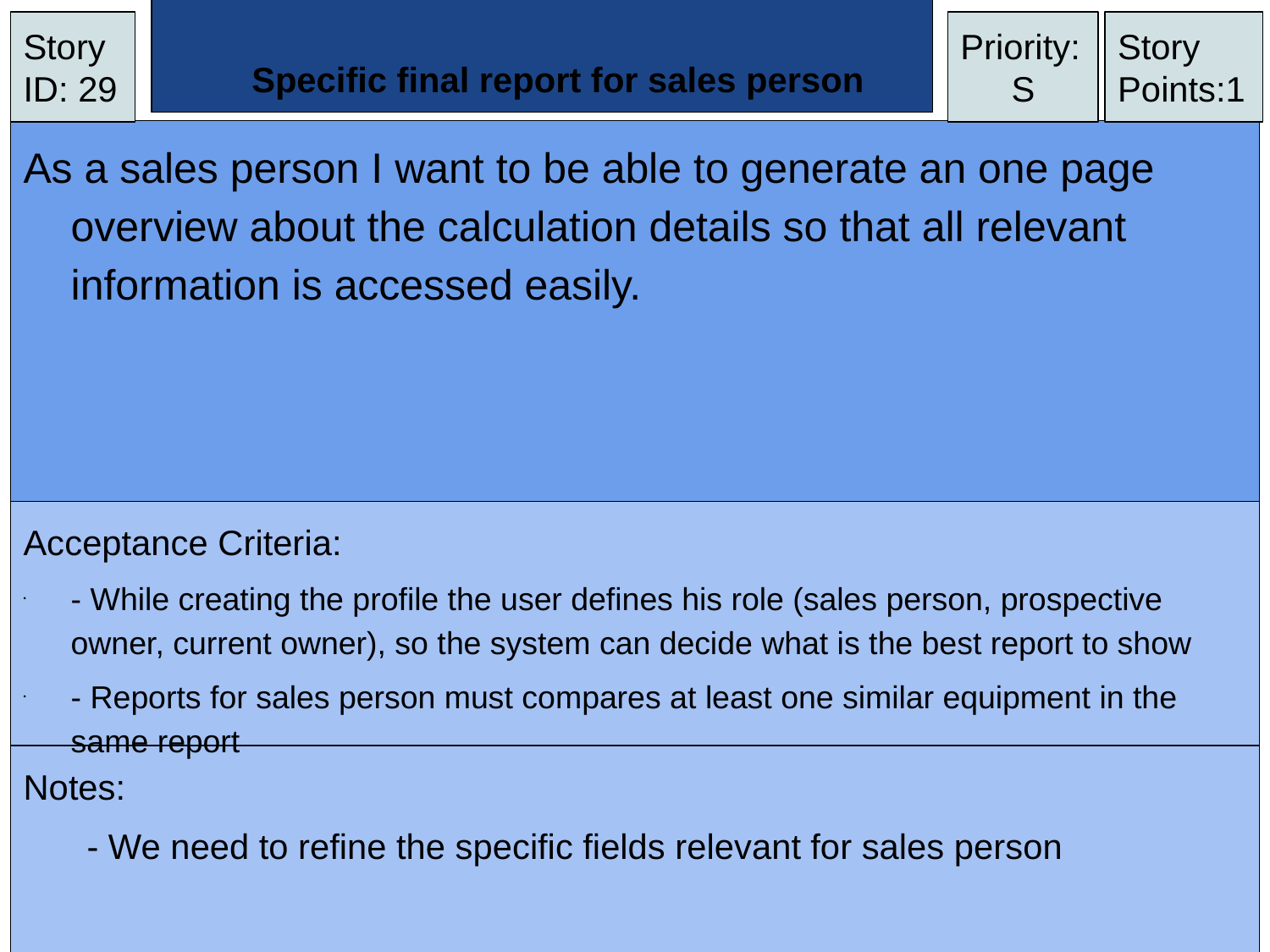

# Specific final report for sales person
Story ID: 29
Priority:
S
Story Points:1
As a sales person I want to be able to generate an one page overview about the calculation details so that all relevant information is accessed easily.

Acceptance Criteria:
- While creating the profile the user defines his role (sales person, prospective owner, current owner), so the system can decide what is the best report to show
- Reports for sales person must compares at least one similar equipment in the same report

Notes:
- We need to refine the specific fields relevant for sales person